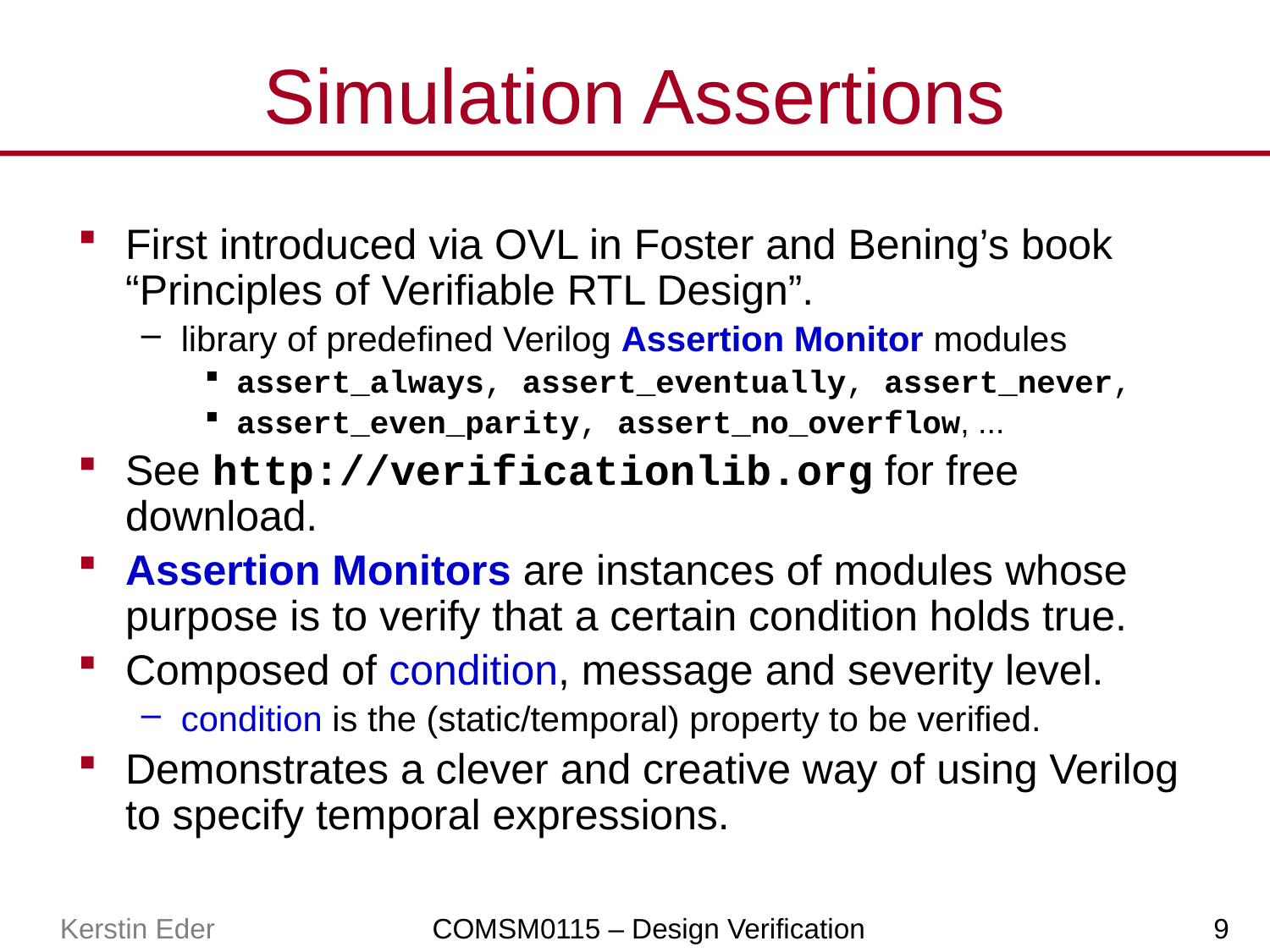

# Simulation Assertions
First introduced via OVL in Foster and Bening’s book “Principles of Verifiable RTL Design”.
library of predefined Verilog Assertion Monitor modules
assert_always, assert_eventually, assert_never,
assert_even_parity, assert_no_overflow, ...
See http://verificationlib.org for free download.
Assertion Monitors are instances of modules whose purpose is to verify that a certain condition holds true.
Composed of condition, message and severity level.
condition is the (static/temporal) property to be verified.
Demonstrates a clever and creative way of using Verilog to specify temporal expressions.